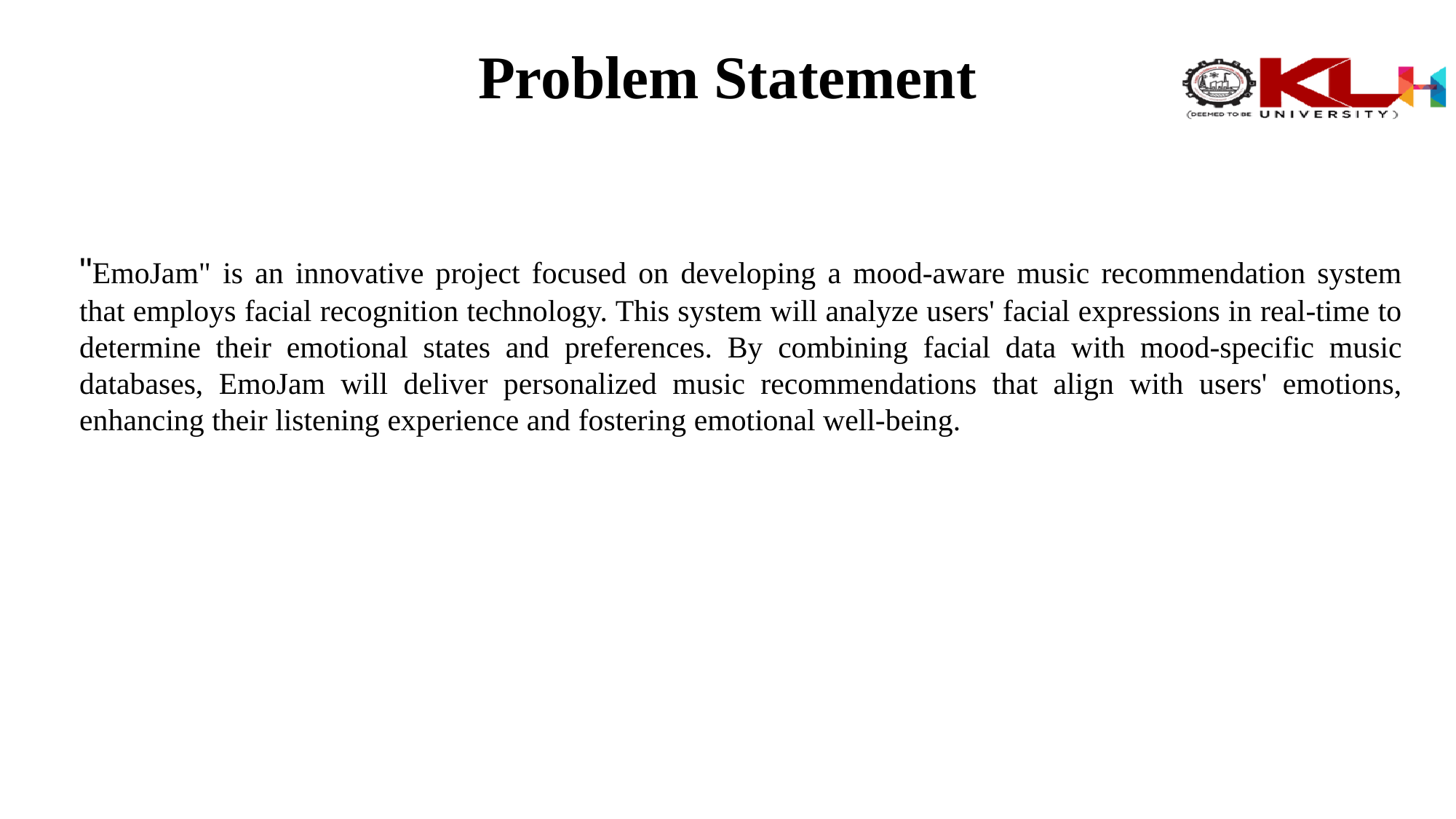

# Problem Statement
"EmoJam" is an innovative project focused on developing a mood-aware music recommendation system that employs facial recognition technology. This system will analyze users' facial expressions in real-time to determine their emotional states and preferences. By combining facial data with mood-specific music databases, EmoJam will deliver personalized music recommendations that align with users' emotions, enhancing their listening experience and fostering emotional well-being.